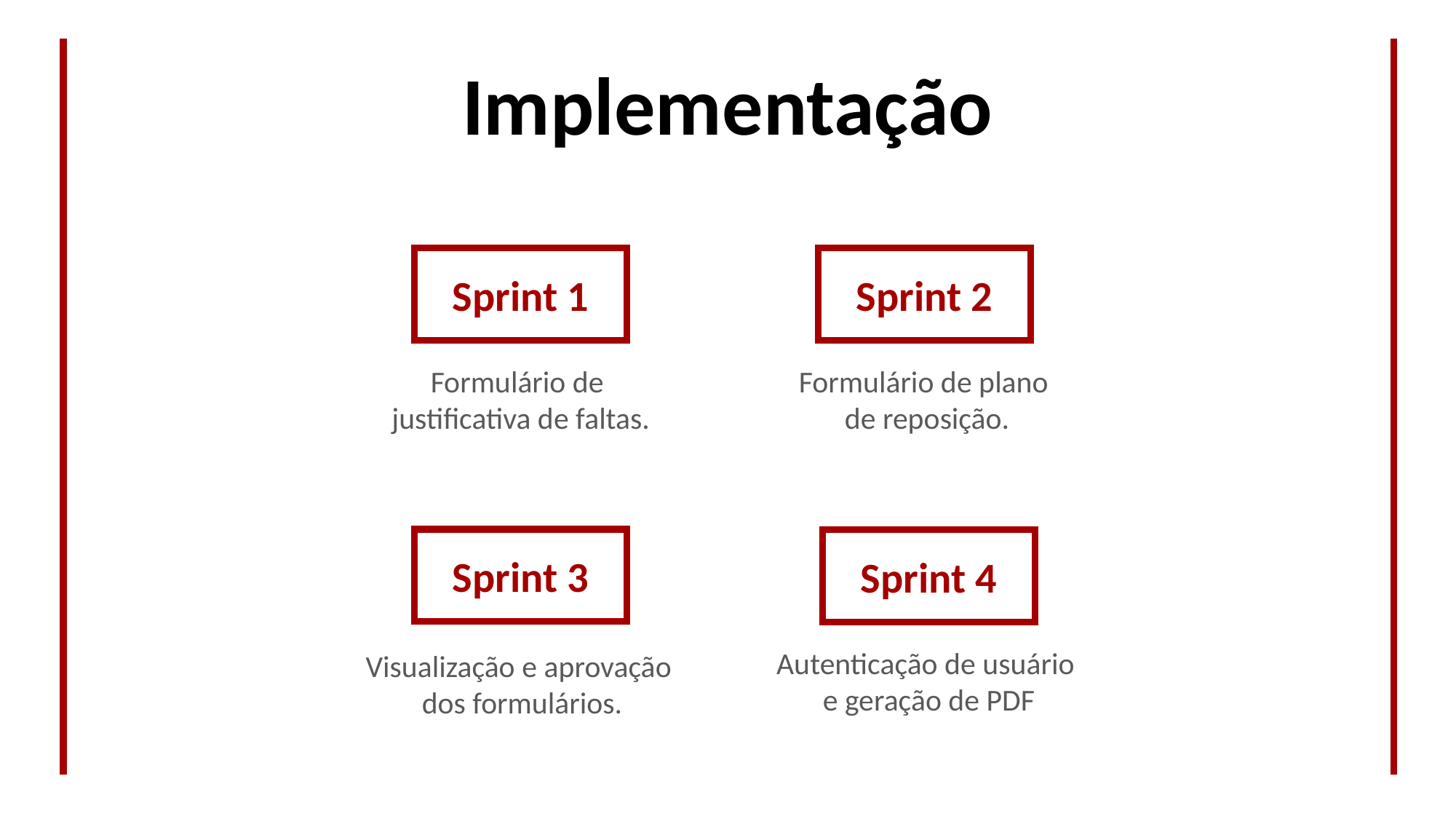

Implementação
Sprint 1
Sprint 2
Formulário de
justificativa de faltas.
Formulário de plano
de reposição.
Sprint 3
Sprint 4
Autenticação de usuário
e geração de PDF
Visualização e aprovação
dos formulários.